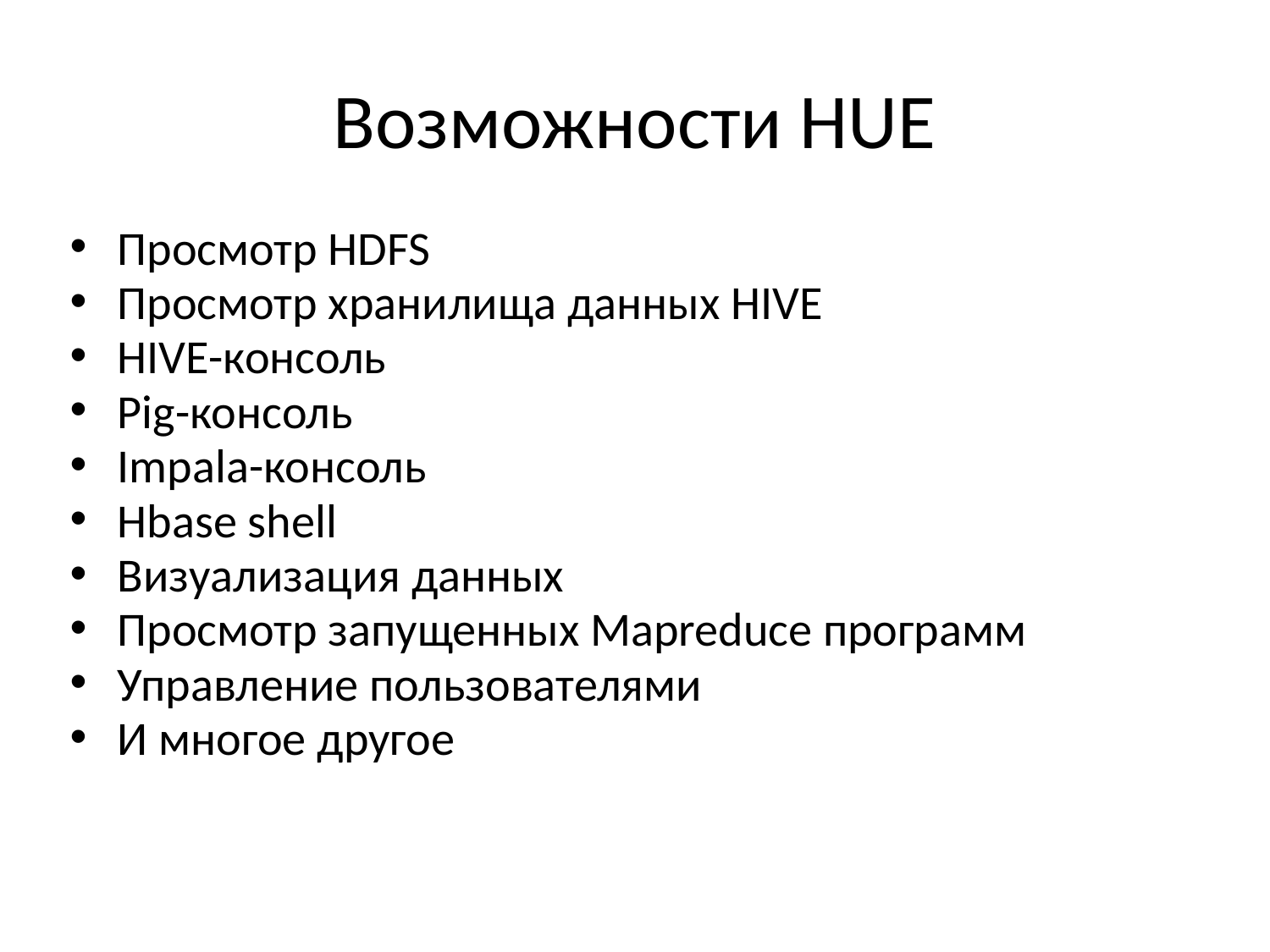

# Возможности HUE
Просмотр HDFS
Просмотр хранилища данных HIVE
HIVE-консоль
Pig-консоль
Impala-консоль
Hbase shell
Визуализация данных
Просмотр запущенных Mapreduce программ
Управление пользователями
И многое другое